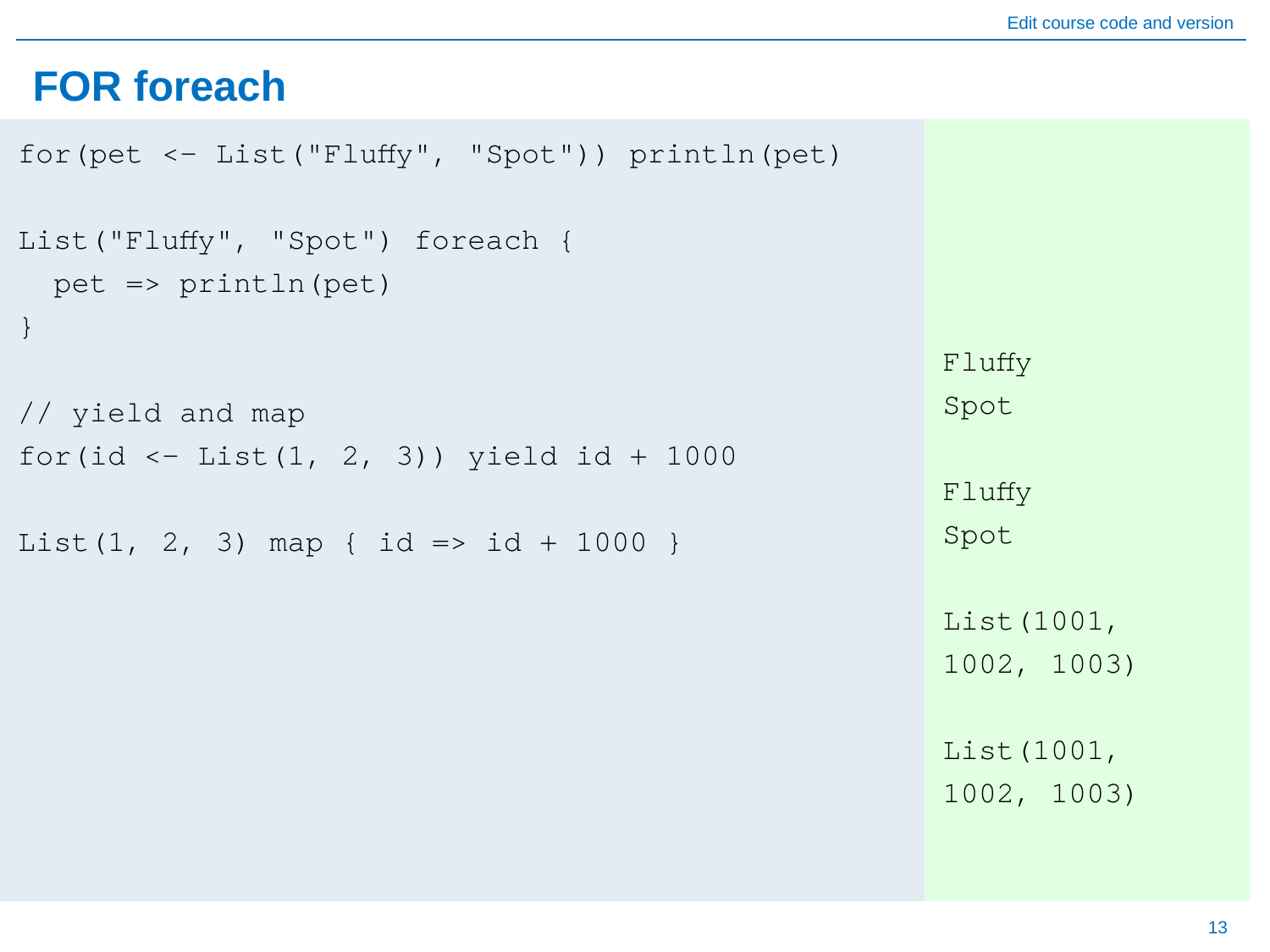

# FOR foreach
Fluffy
Spot

Fluffy
Spot

List(1001,
1002, 1003)

List(1001,
1002, 1003)

for(pet <- List("Fluffy", "Spot")) println(pet)
List("Fluffy", "Spot") foreach {
  pet => println(pet)
}
// yield and map
for(id <- List(1, 2, 3)) yield id + 1000
List(1, 2, 3) map { id => id + 1000 }